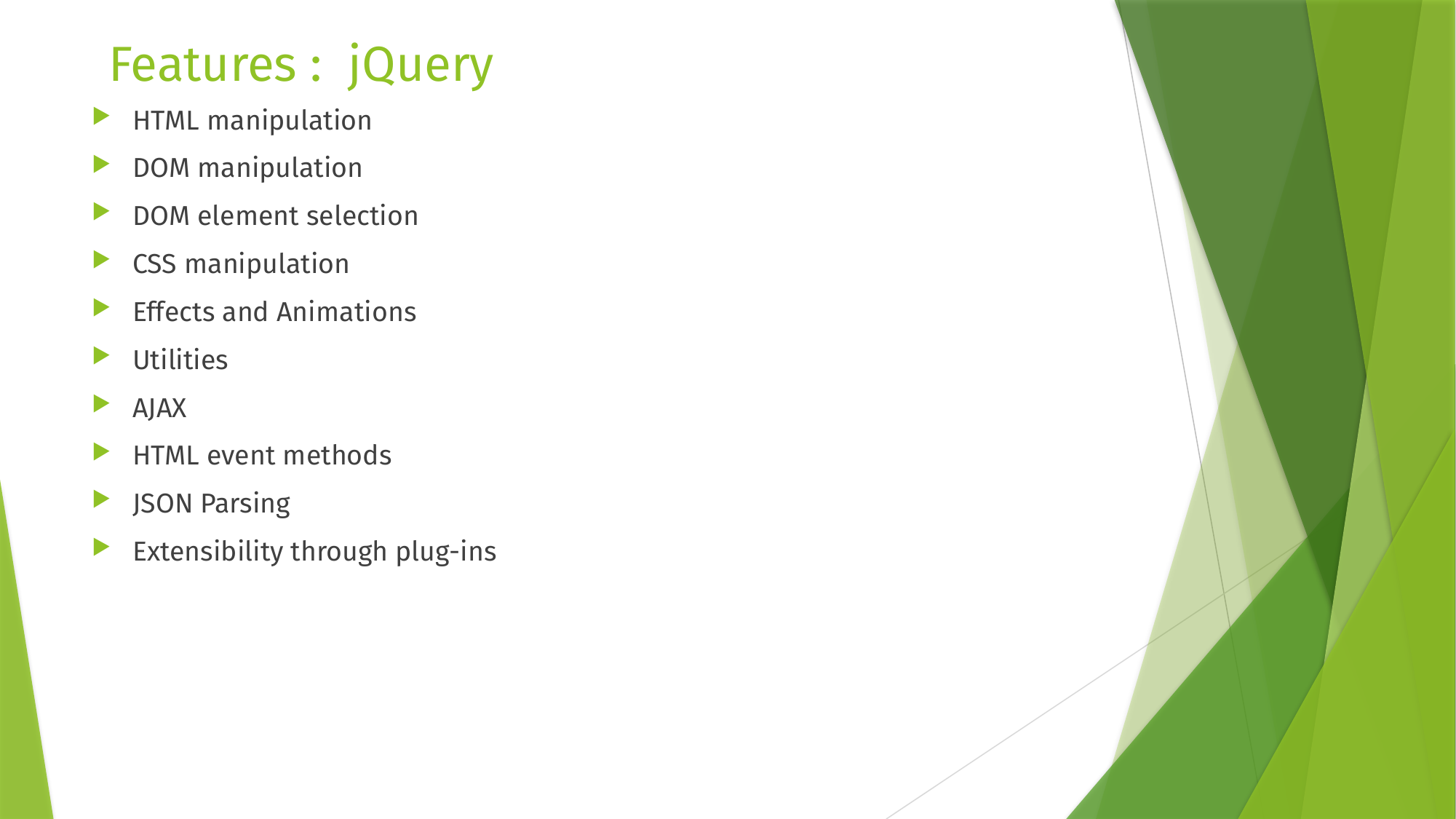

# Features :  jQuery
HTML manipulation
DOM manipulation
DOM element selection
CSS manipulation
Effects and Animations
Utilities
AJAX
HTML event methods
JSON Parsing
Extensibility through plug-ins